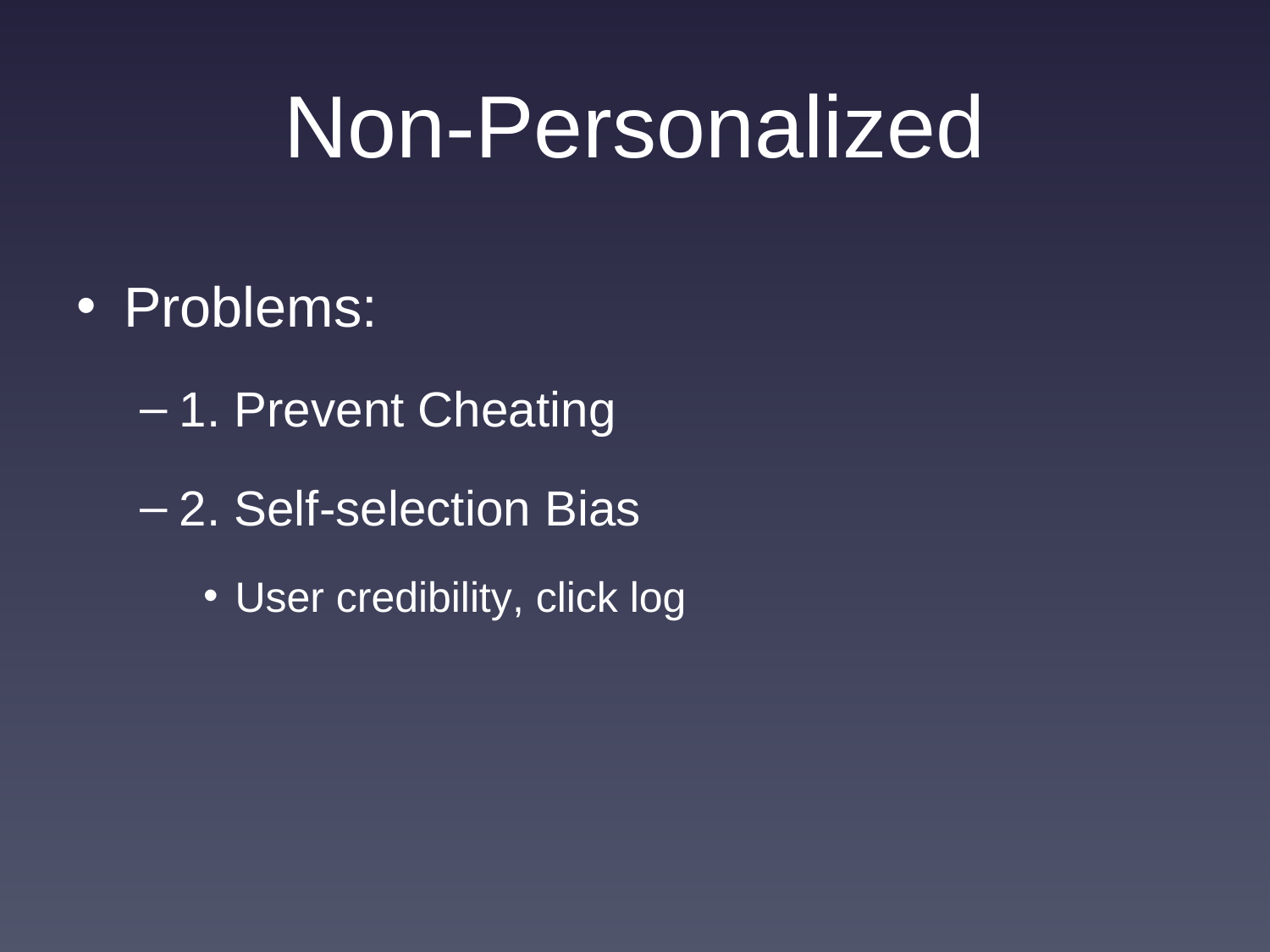

# Non-Personalized
Problems:
1. Prevent Cheating
2. Self-selection Bias
User credibility, click log